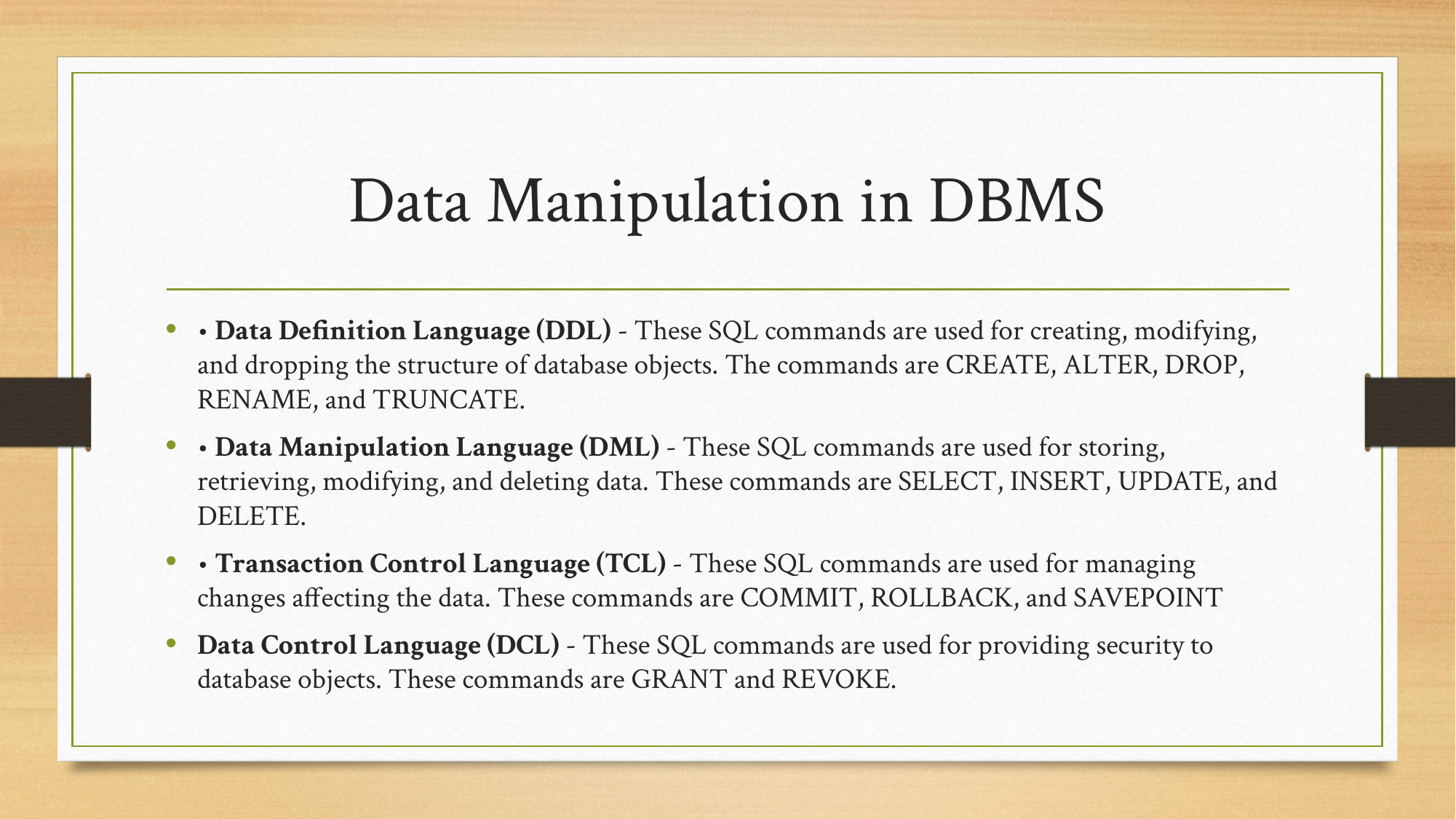

# Data Manipulation in DBMS
• Data Definition Language (DDL) - These SQL commands are used for creating, modifying, and dropping the structure of database objects. The commands are CREATE, ALTER, DROP, RENAME, and TRUNCATE.
• Data Manipulation Language (DML) - These SQL commands are used for storing, retrieving, modifying, and deleting data. These commands are SELECT, INSERT, UPDATE, and DELETE.
• Transaction Control Language (TCL) - These SQL commands are used for managing changes affecting the data. These commands are COMMIT, ROLLBACK, and SAVEPOINT
Data Control Language (DCL) - These SQL commands are used for providing security to database objects. These commands are GRANT and REVOKE.